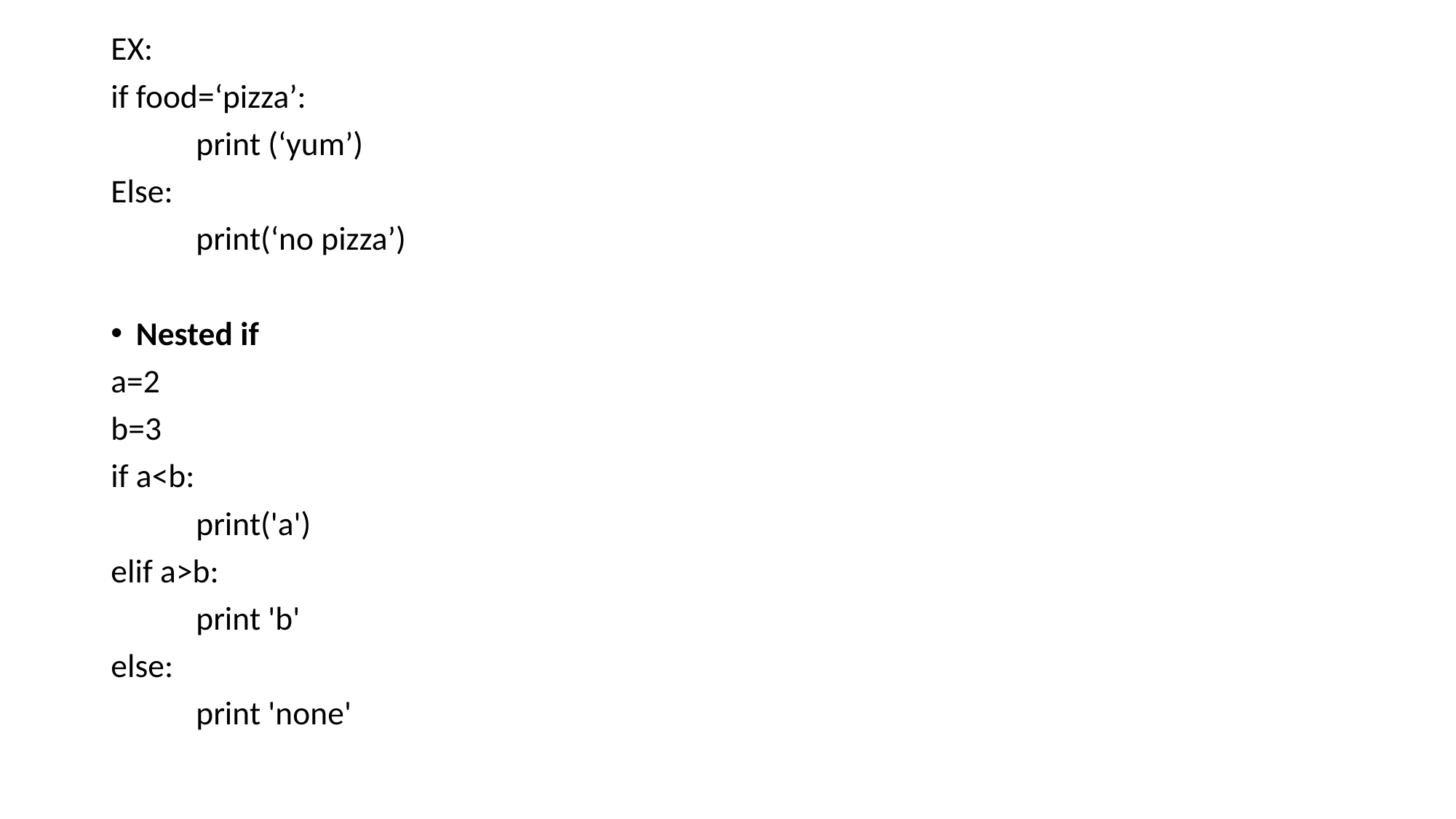

EX:
if food=‘pizza’:
	print (‘yum’)
Else:
	print(‘no pizza’)

Nested if
a=2
b=3
if a<b:
	print('a')
elif a>b:
	print 'b'
else:
	print 'none'